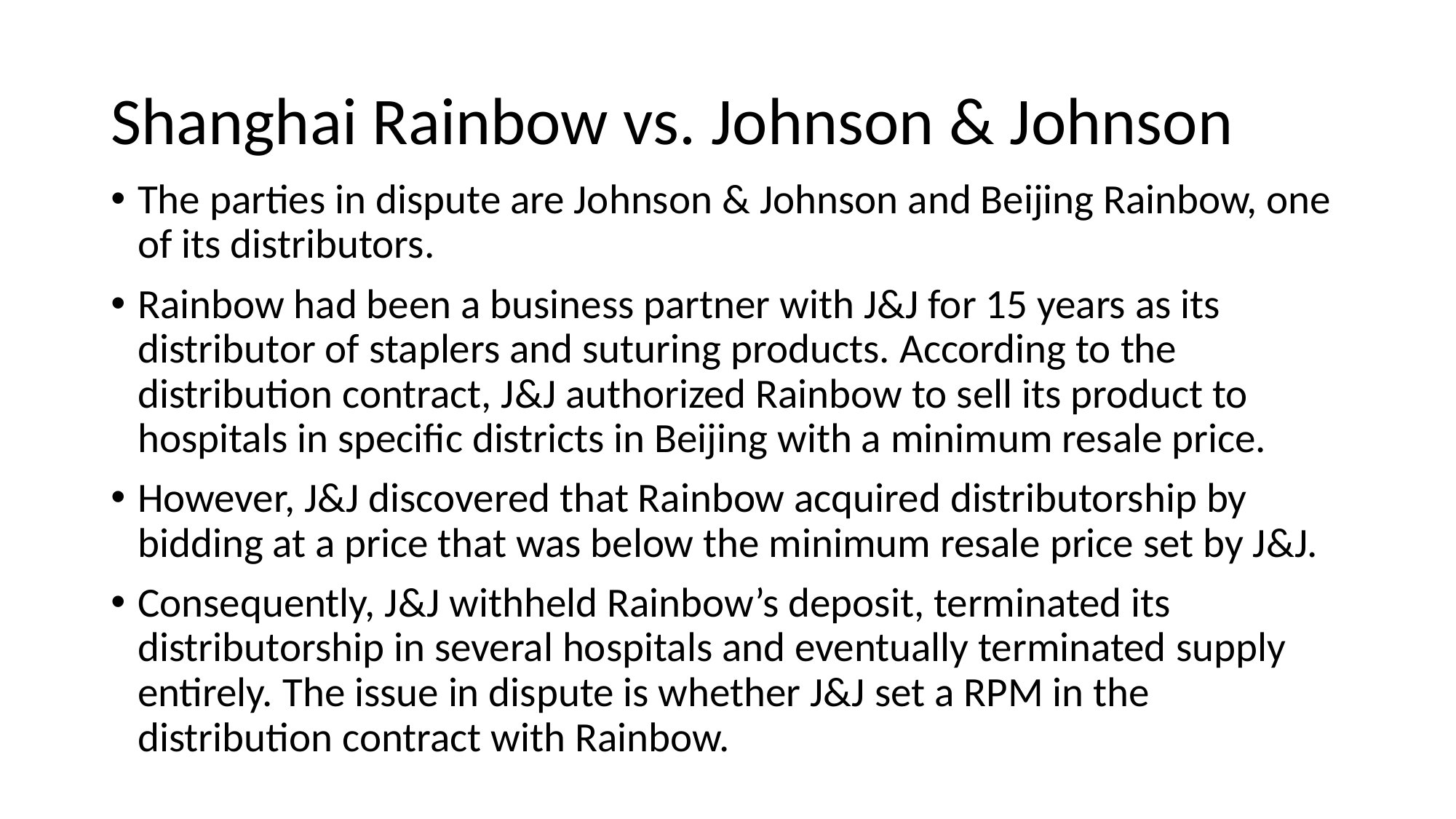

# Shanghai Rainbow vs. Johnson & Johnson
The parties in dispute are Johnson & Johnson and Beijing Rainbow, one of its distributors.
Rainbow had been a business partner with J&J for 15 years as its distributor of staplers and suturing products. According to the distribution contract, J&J authorized Rainbow to sell its product to hospitals in specific districts in Beijing with a minimum resale price.
However, J&J discovered that Rainbow acquired distributorship by bidding at a price that was below the minimum resale price set by J&J.
Consequently, J&J withheld Rainbow’s deposit, terminated its distributorship in several hospitals and eventually terminated supply entirely. The issue in dispute is whether J&J set a RPM in the distribution contract with Rainbow.